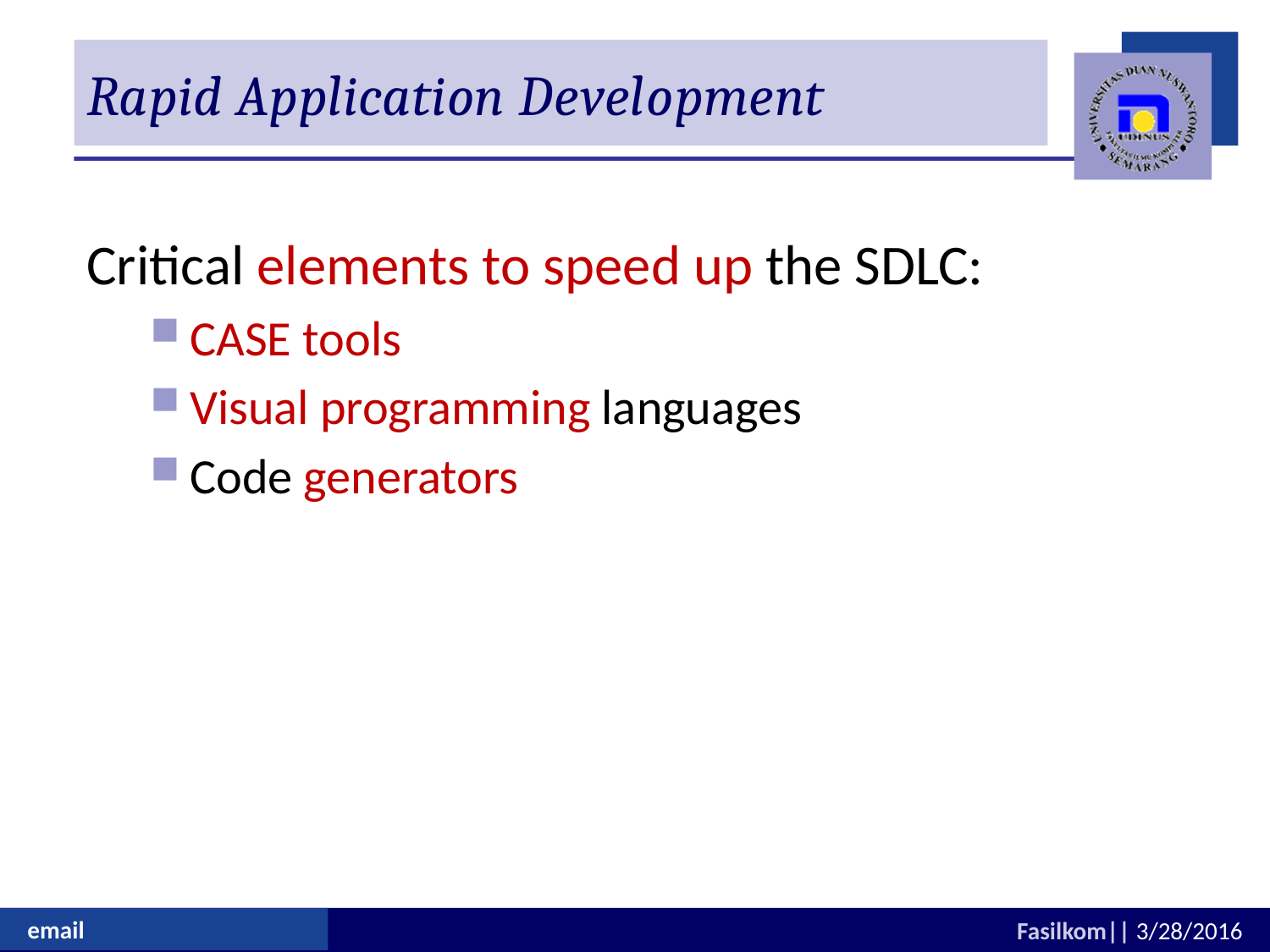

# Rapid Application Development
Critical elements to speed up the SDLC:
CASE tools
Visual programming languages
Code generators